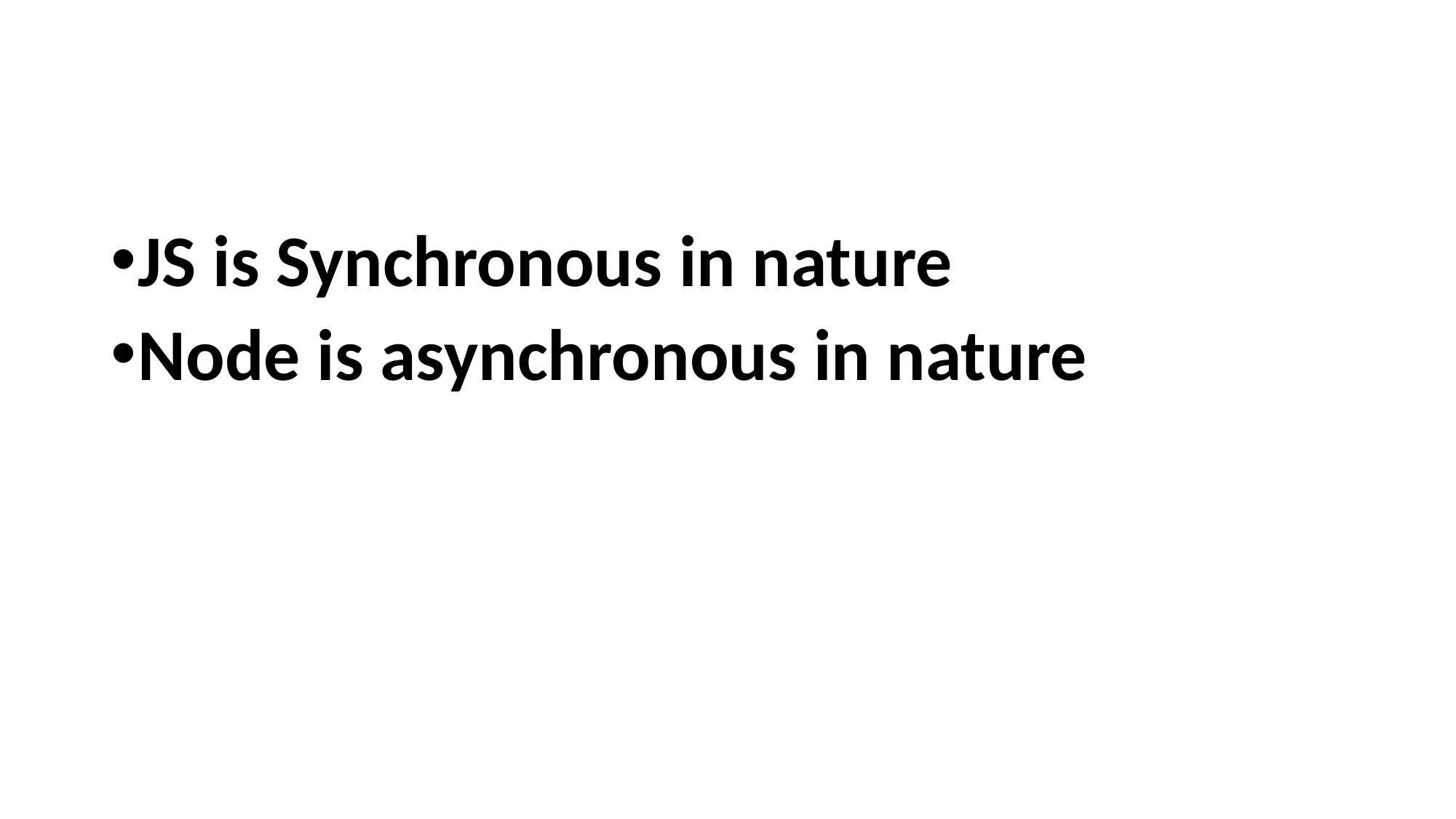

#
JS is Synchronous in nature
Node is asynchronous in nature